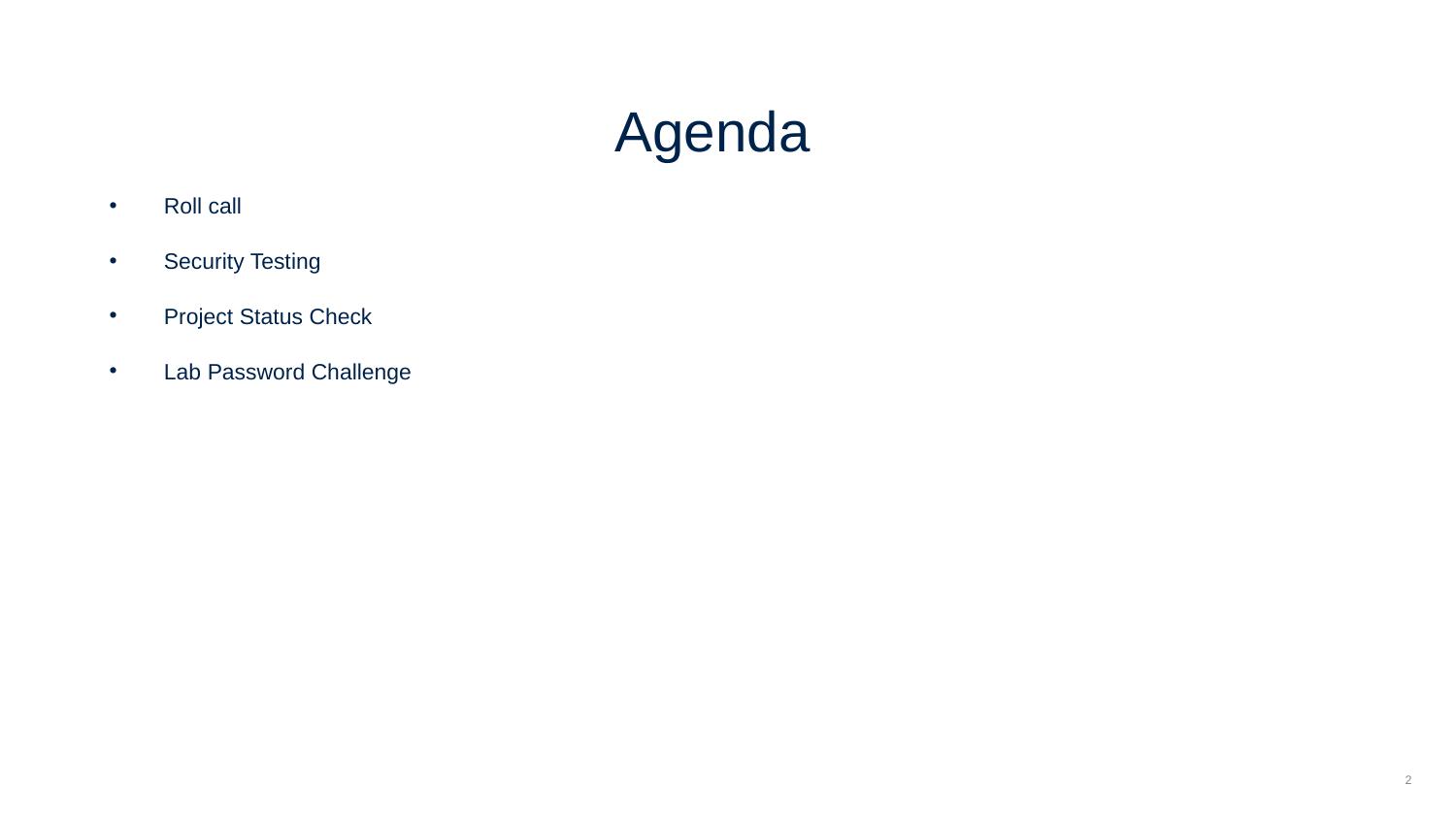

Agenda
Roll call
Security Testing
Project Status Check
Lab Password Challenge

2